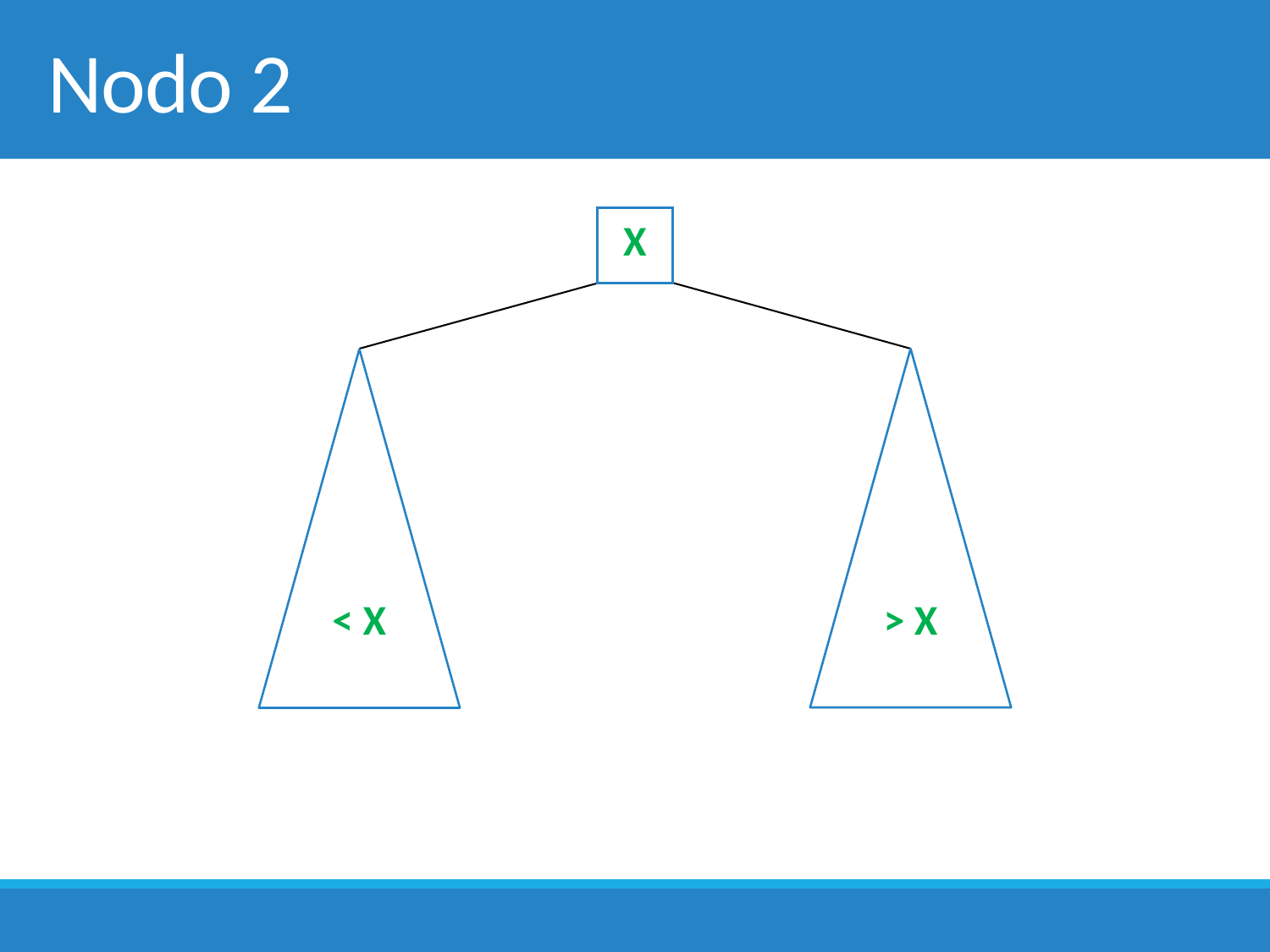

# Nodo 2
| X |
| --- |
> X
< X